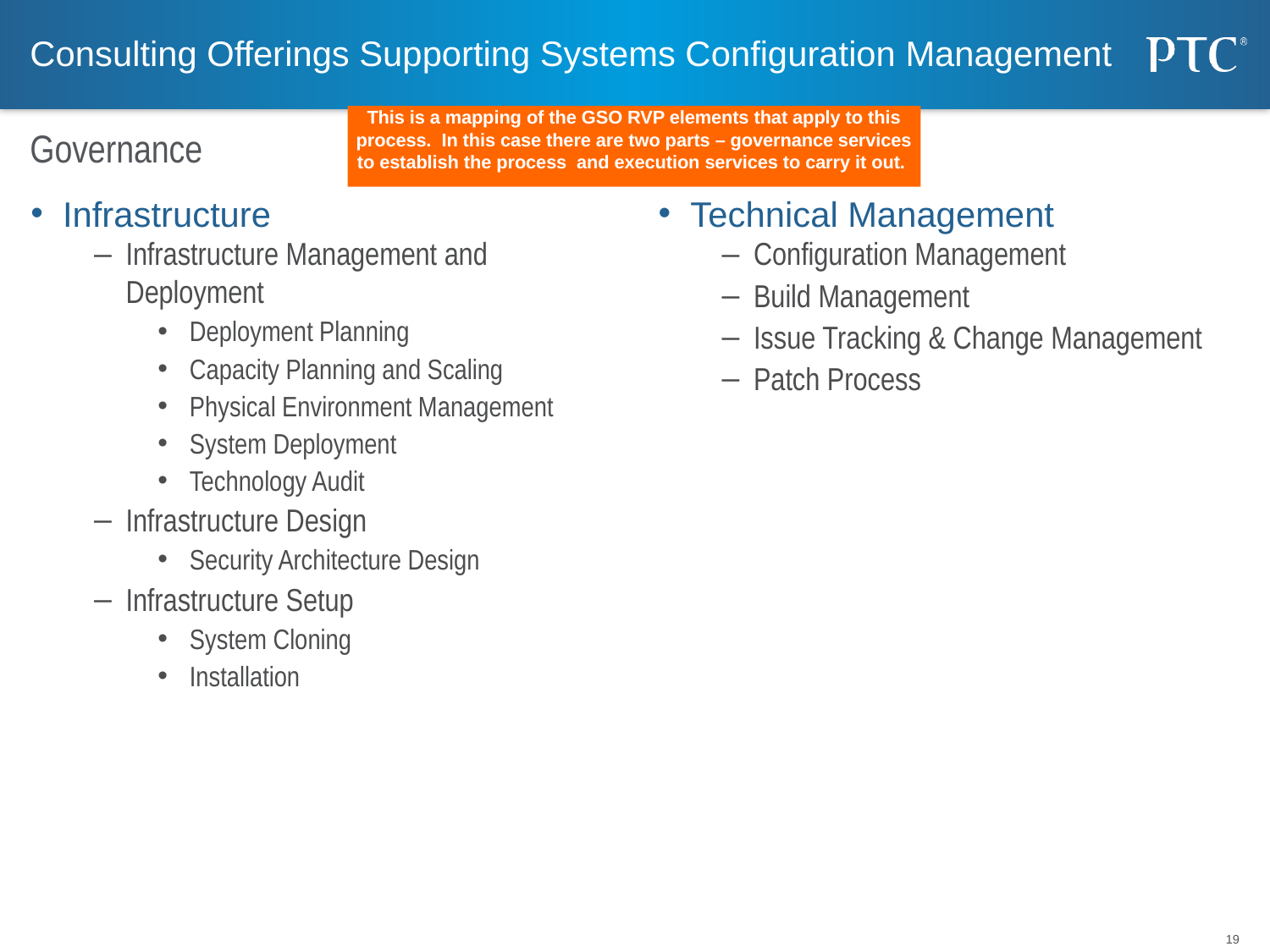

# Consulting Offerings Supporting Systems Configuration Management
This is a mapping of the GSO RVP elements that apply to this process.  In this case there are two parts – governance services to establish the process  and execution services to carry it out.
Governance

Infrastructure
Infrastructure Management and Deployment
Deployment Planning
Capacity Planning and Scaling
Physical Environment Management
System Deployment
Technology Audit
Infrastructure Design
Security Architecture Design
Infrastructure Setup
System Cloning
Installation

Technical Management
Configuration Management
Build Management
Issue Tracking & Change Management
Patch Process